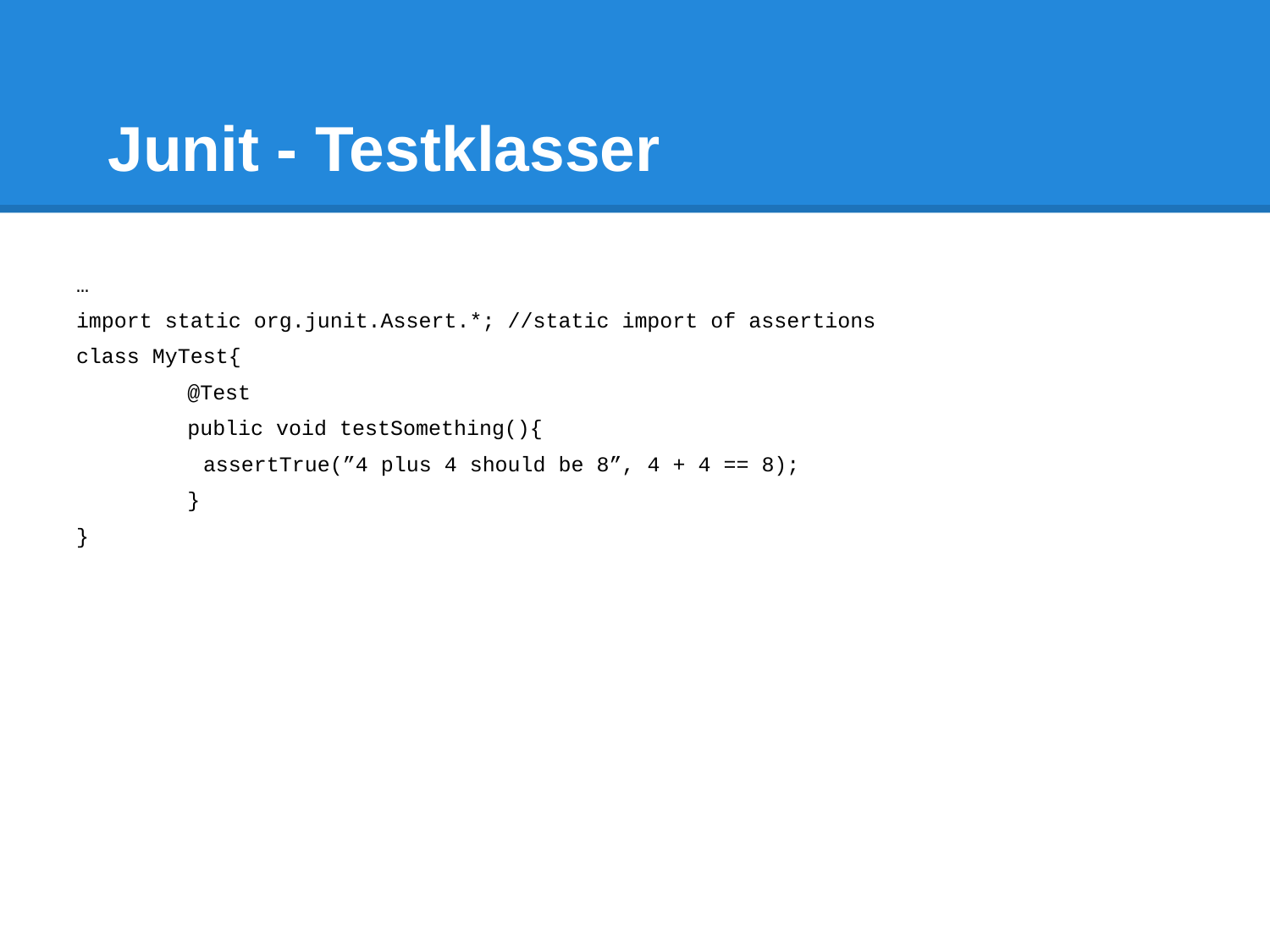

# Junit - Testklasser

…
import static org.junit.Assert.*; //static import of assertions
class MyTest{
@Test
public void testSomething(){
assertTrue(”4 plus 4 should be 8”, 4 + 4 == 8);
}
}